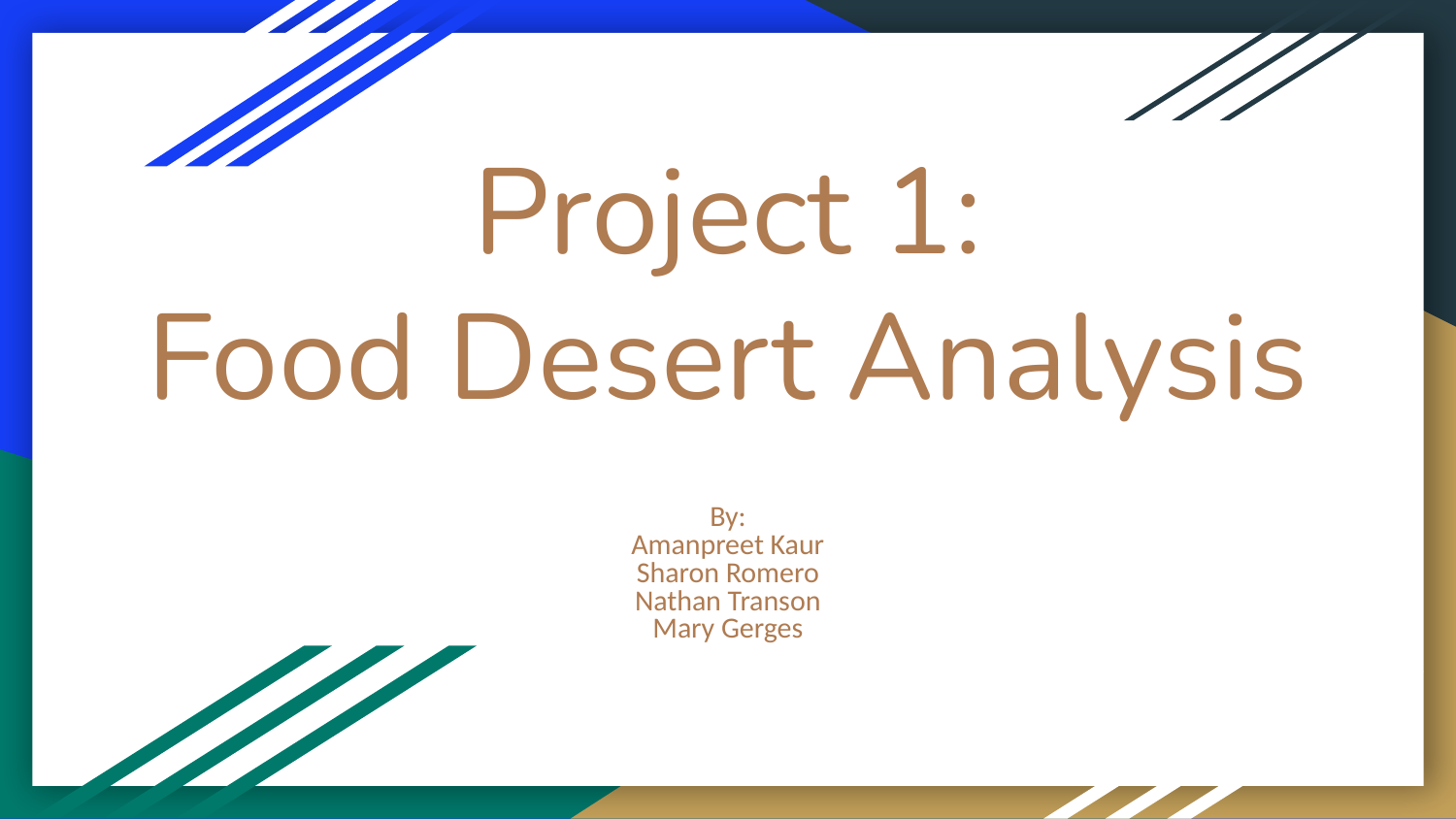

# Project 1:
Food Desert Analysis
By:
Amanpreet Kaur
Sharon Romero
Nathan Transon
Mary Gerges